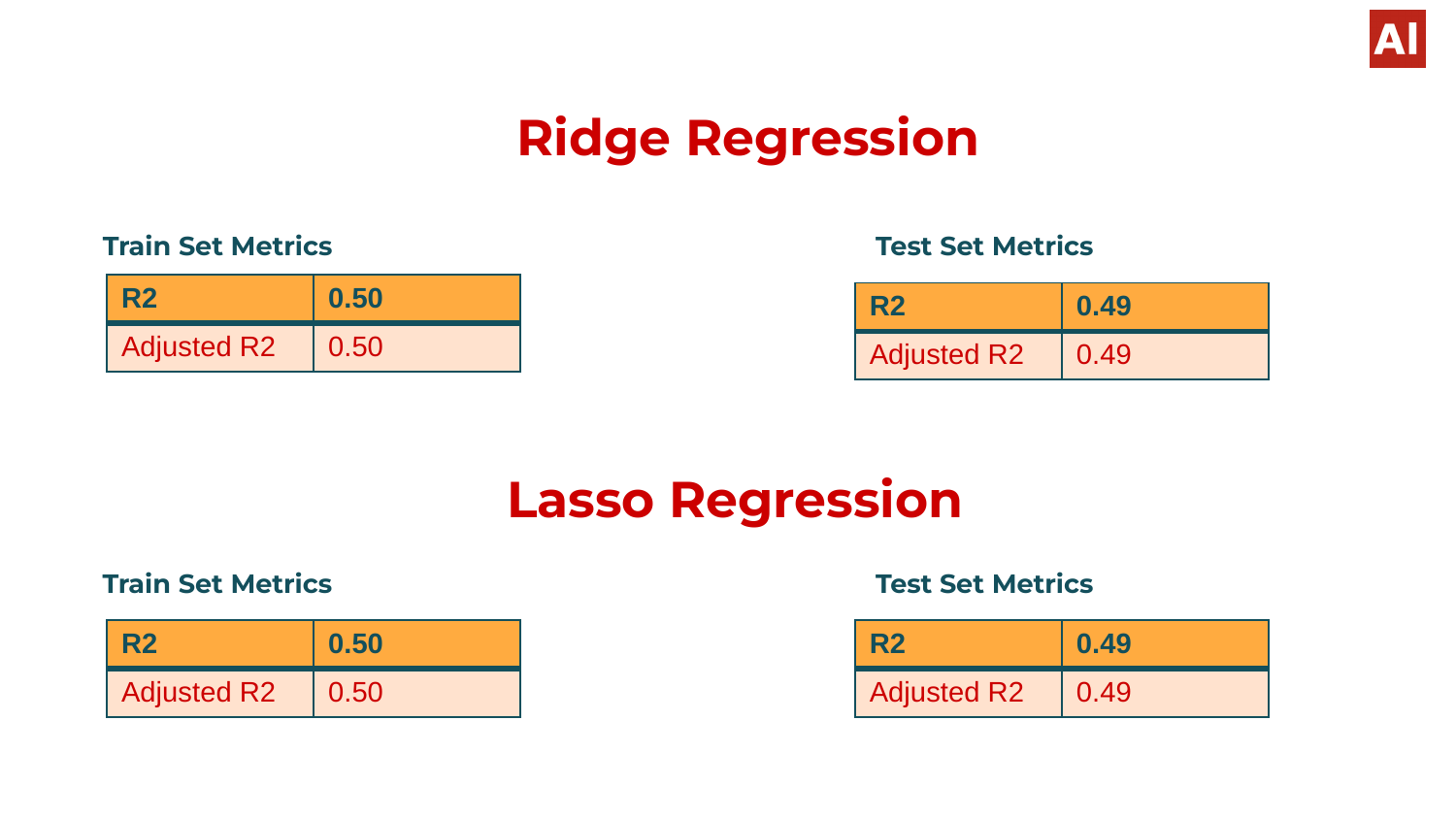

Ridge Regression
Train Set Metrics				      Test Set Metrics

| R2 | 0.50 |
| --- | --- |
| Adjusted R2 | 0.50 |
| R2 | 0.49 |
| --- | --- |
| Adjusted R2 | 0.49 |
# Lasso Regression

Train Set Metrics				      Test Set Metrics

| R2 | 0.50 |
| --- | --- |
| Adjusted R2 | 0.50 |
| R2 | 0.49 |
| --- | --- |
| Adjusted R2 | 0.49 |